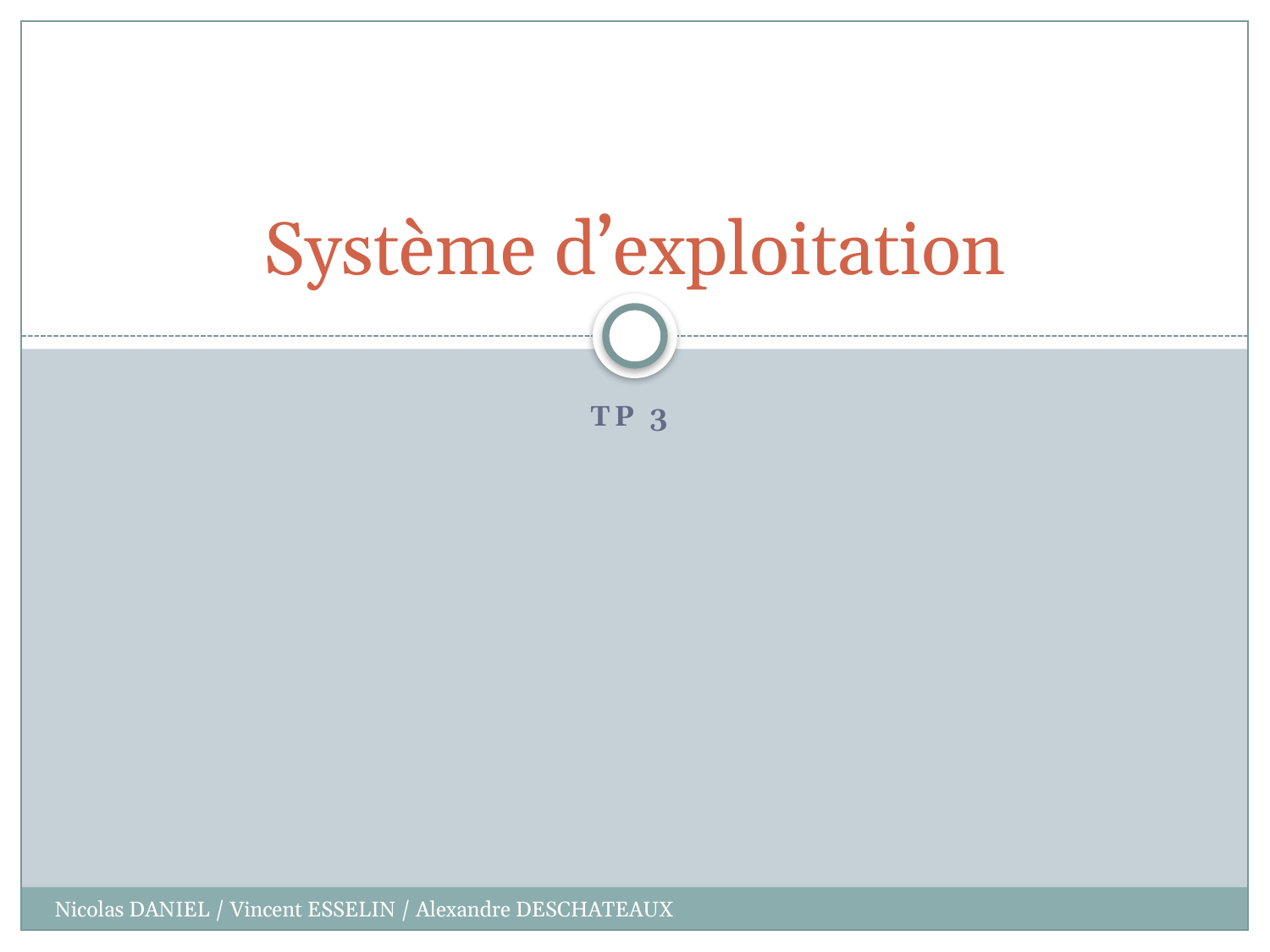

# Système d’exploitation
TP 3
Nicolas DANIEL / Vincent ESSELIN / Alexandre DESCHATEAUX